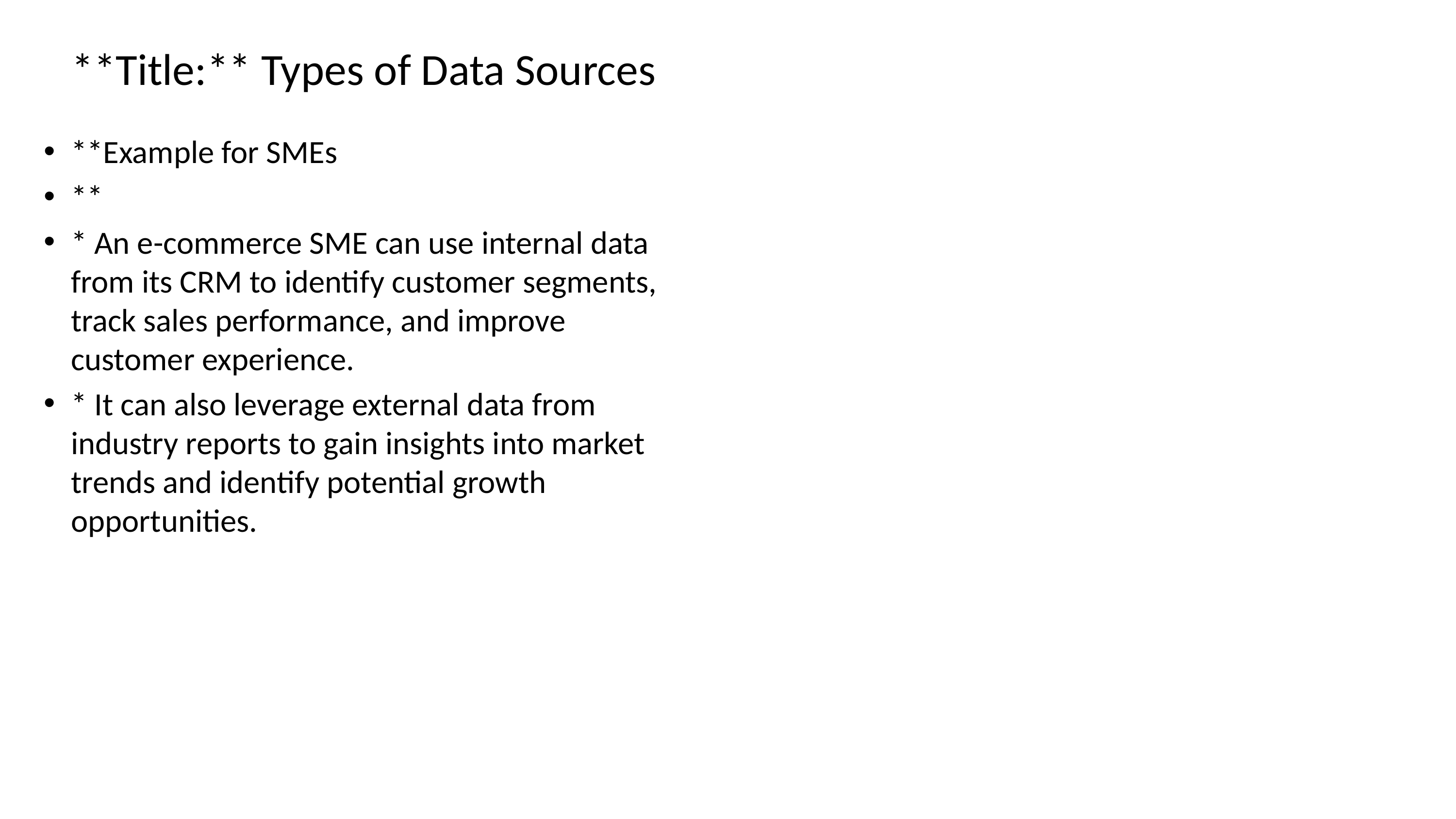

# **Title:** Types of Data Sources
**Example for SMEs
**
* An e-commerce SME can use internal data from its CRM to identify customer segments, track sales performance, and improve customer experience.
* It can also leverage external data from industry reports to gain insights into market trends and identify potential growth opportunities.